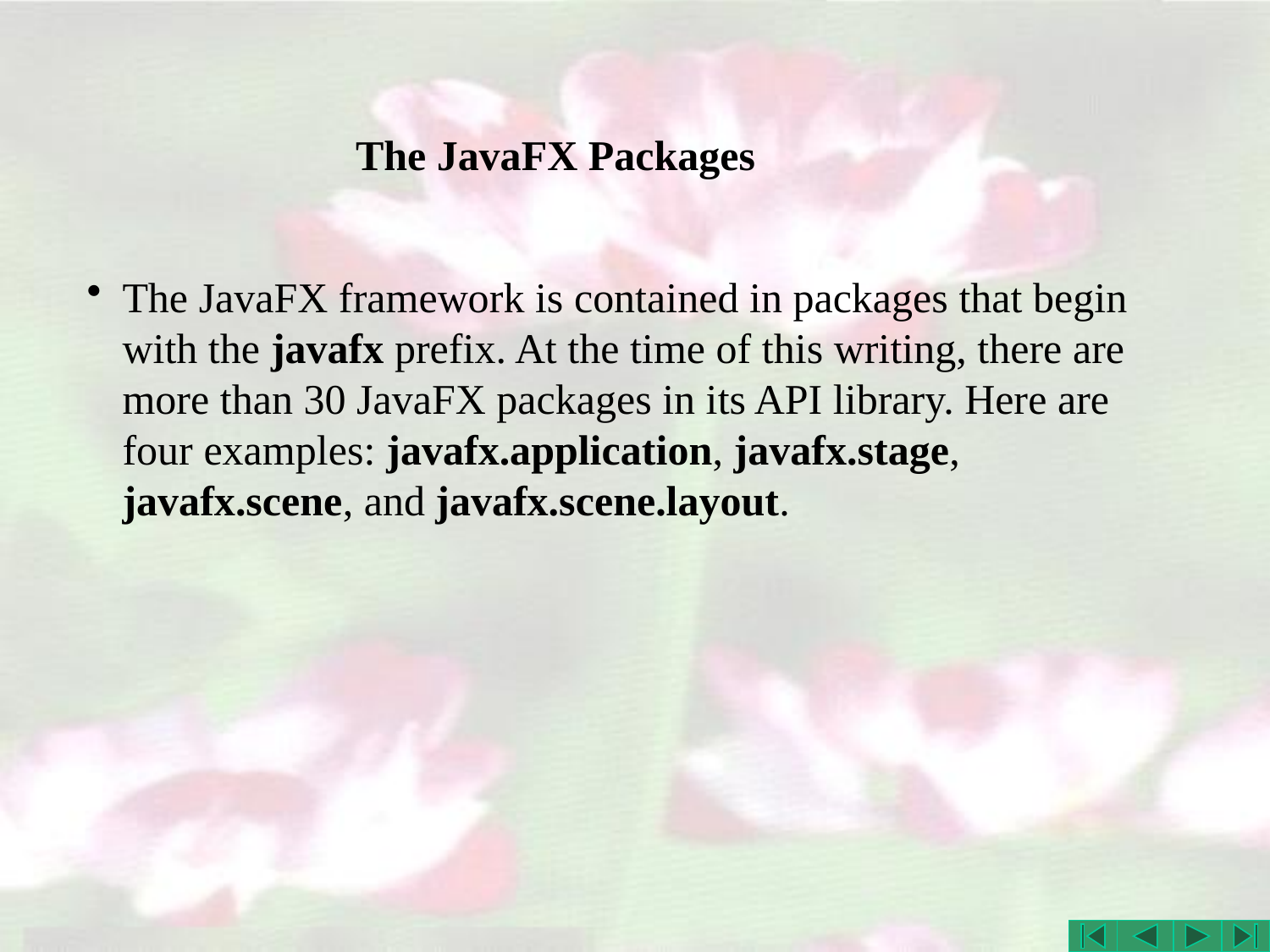

# The JavaFX Packages
The JavaFX framework is contained in packages that begin with the javafx prefix. At the time of this writing, there are more than 30 JavaFX packages in its API library. Here are four examples: javafx.application, javafx.stage, javafx.scene, and javafx.scene.layout.